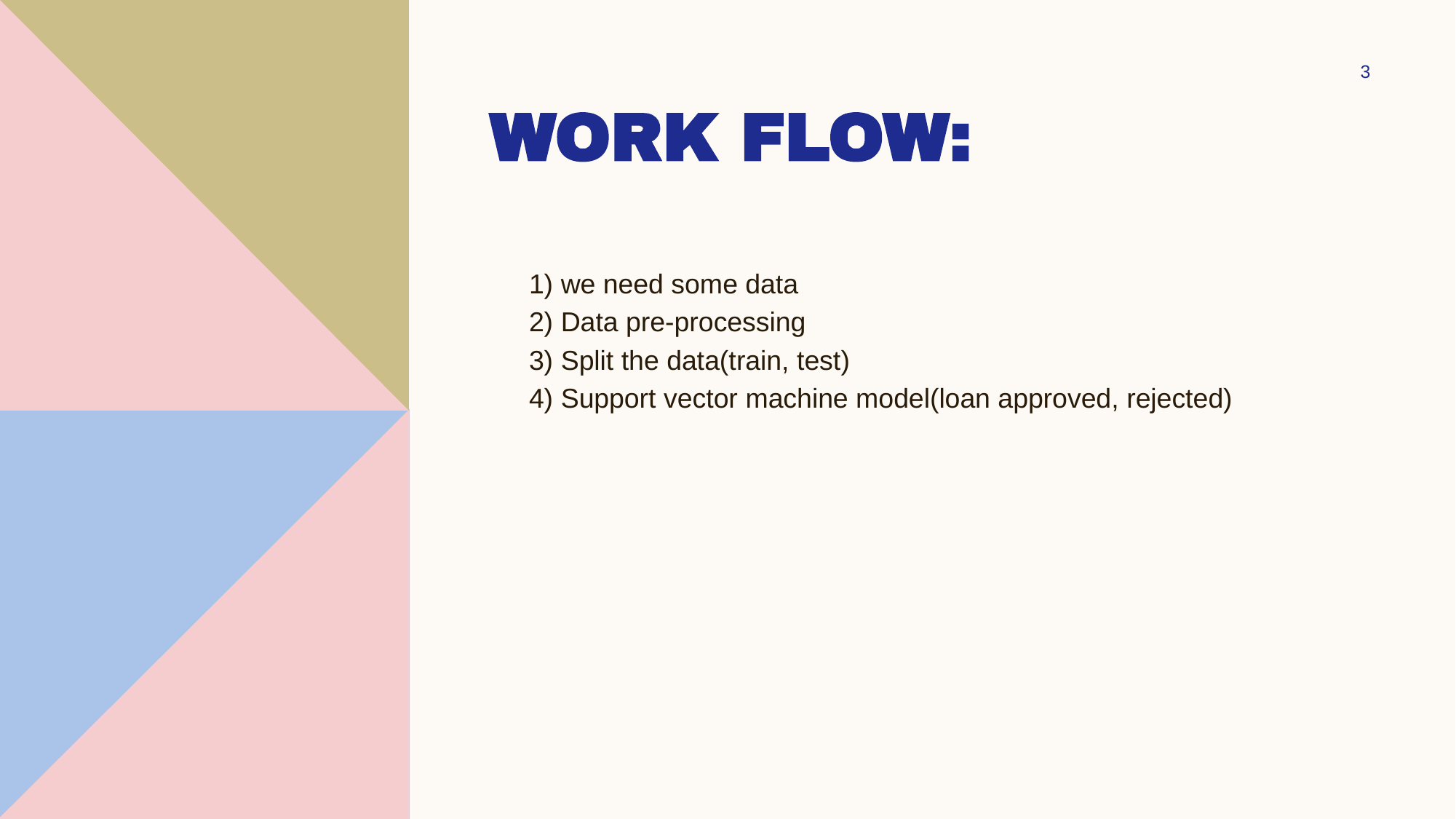

3
# Work Flow:
1) we need some data
2) Data pre-processing
3) Split the data(train, test)
4) Support vector machine model(loan approved, rejected)